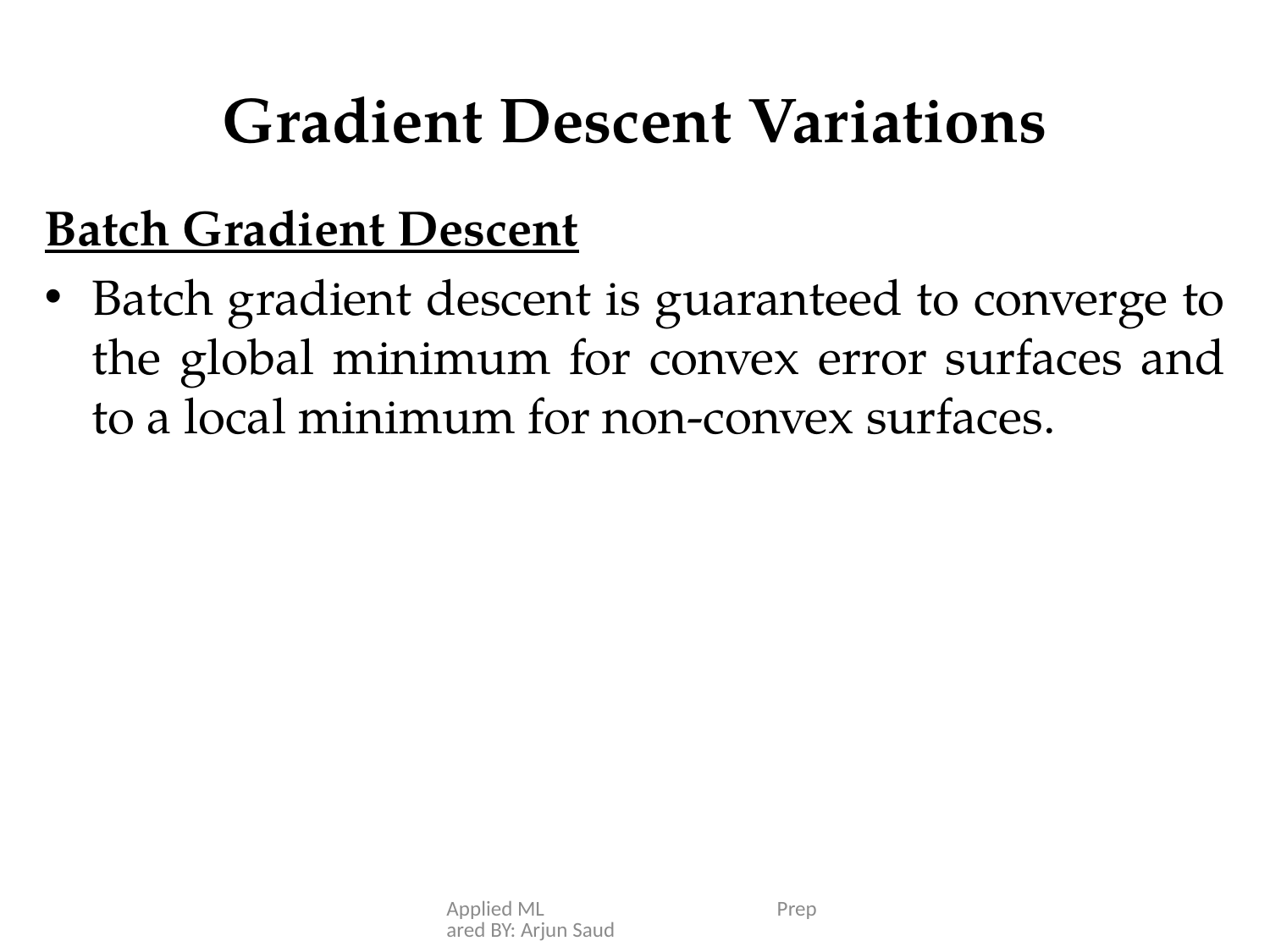

# Gradient Descent Variations
Batch Gradient Descent
Batch gradient descent is guaranteed to converge to the global minimum for convex error surfaces and to a local minimum for non-convex surfaces.
Applied ML                                                Prepared BY: Arjun Saud